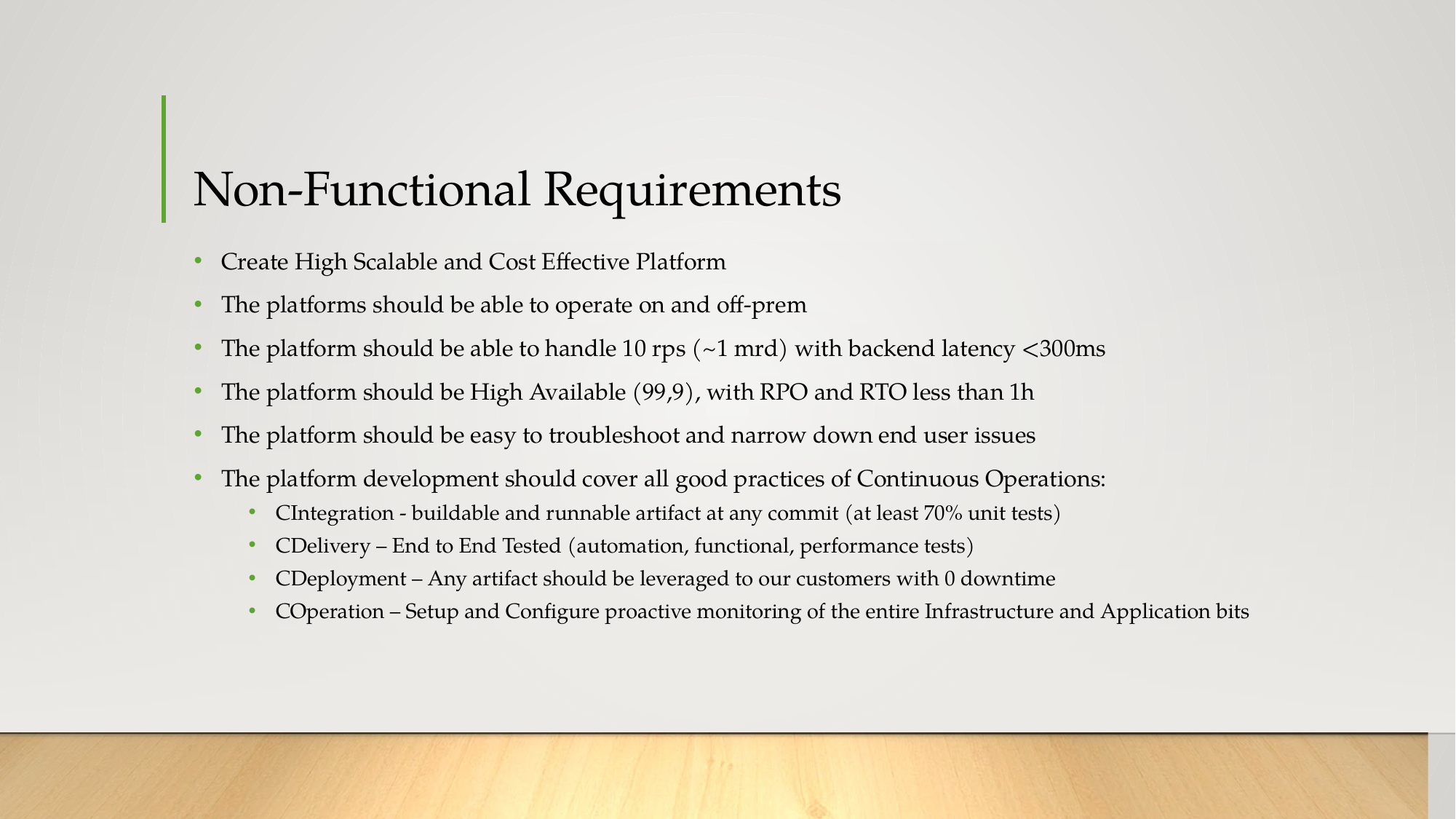

# Non-Functional Requirements
Create High Scalable and Cost Effective Platform
The platforms should be able to operate on and off-prem
The platform should be able to handle 10 rps (~1 mrd) with backend latency <300ms
The platform should be High Available (99,9), with RPO and RTO less than 1h
The platform should be easy to troubleshoot and narrow down end user issues
The platform development should cover all good practices of Continuous Operations:
CIntegration - buildable and runnable artifact at any commit (at least 70% unit tests)
CDelivery – End to End Tested (automation, functional, performance tests)
CDeployment – Any artifact should be leveraged to our customers with 0 downtime
COperation – Setup and Configure proactive monitoring of the entire Infrastructure and Application bits